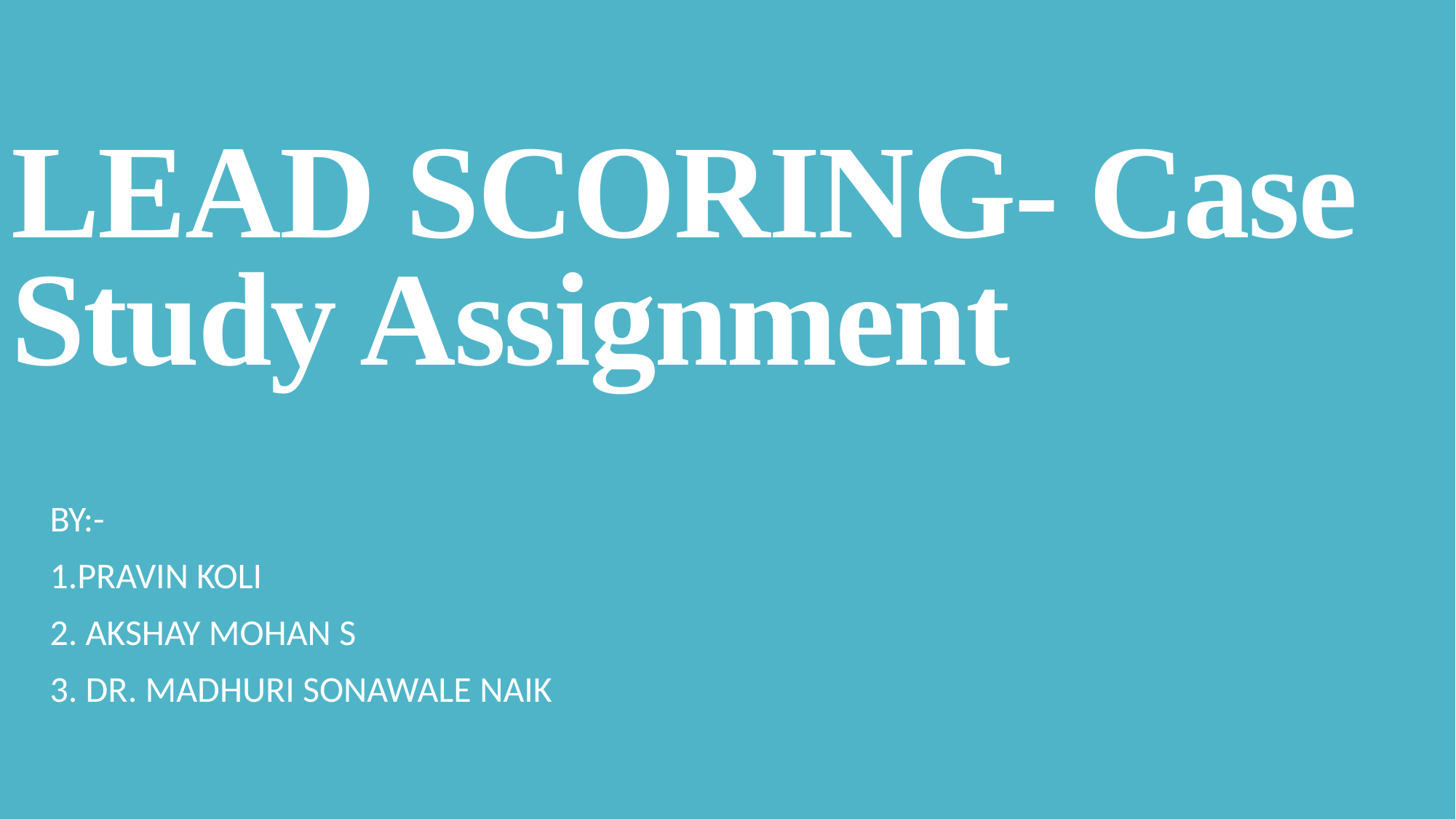

# LEAD SCORING- Case Study Assignment
By:-
1.Pravin Koli
2. AKSHAY mOHan S
3. Dr. Madhuri Sonawale Naik